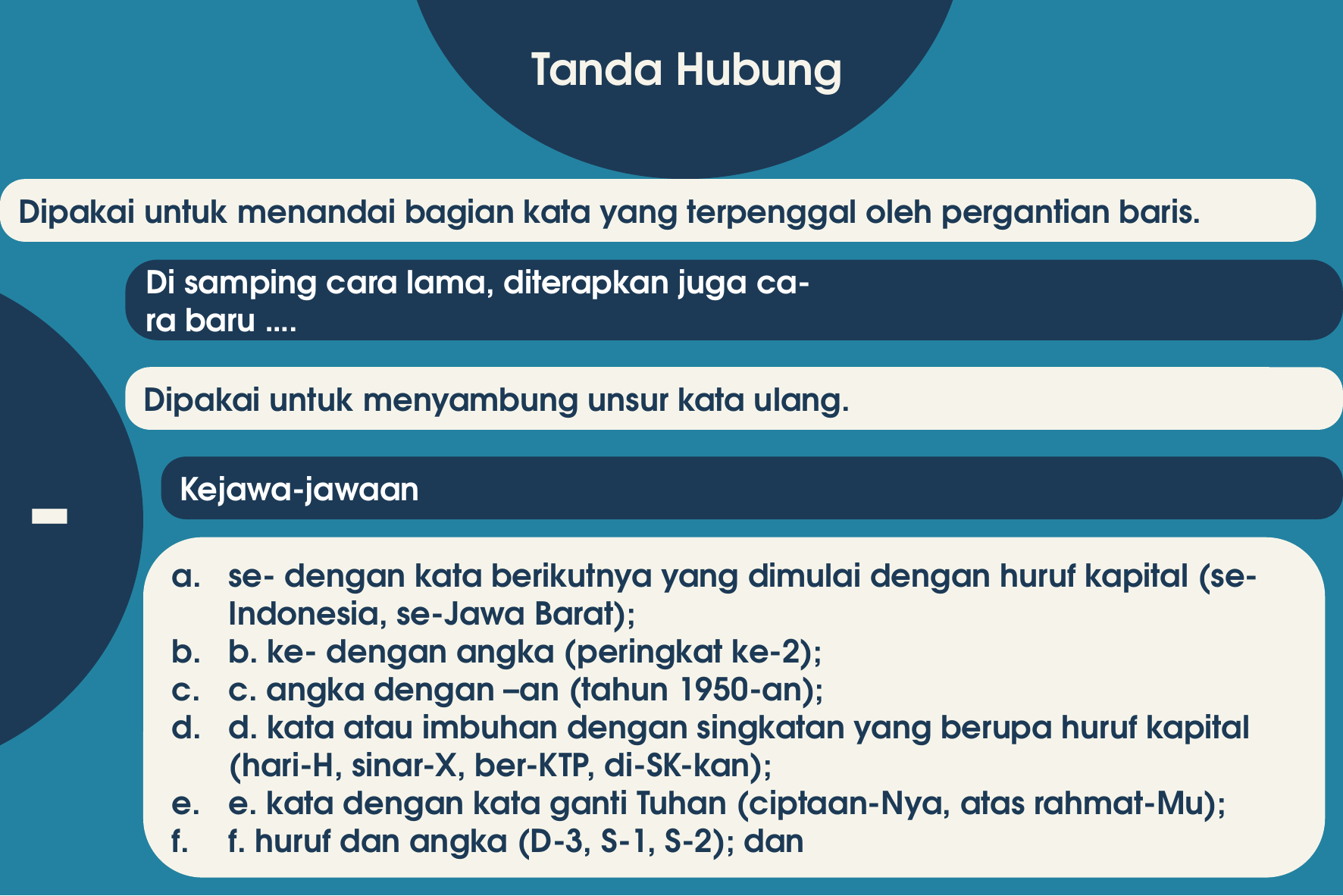

Tanda Hubung
#
Dipakai untuk menandai bagian kata yang terpenggal oleh pergantian baris.

Di samping cara lama, diterapkan juga ca-
ra baru ….
Dipakai untuk menyambung unsur kata ulang.
-
Kejawa-jawaan
se- dengan kata berikutnya yang dimulai dengan huruf kapital (se-Indonesia, se-Jawa Barat);
b. ke- dengan angka (peringkat ke-2);
c. angka dengan –an (tahun 1950-an);
d. kata atau imbuhan dengan singkatan yang berupa huruf kapital (hari-H, sinar-X, ber-KTP, di-SK-kan);
e. kata dengan kata ganti Tuhan (ciptaan-Nya, atas rahmat-Mu);
f. huruf dan angka (D-3, S-1, S-2); dan